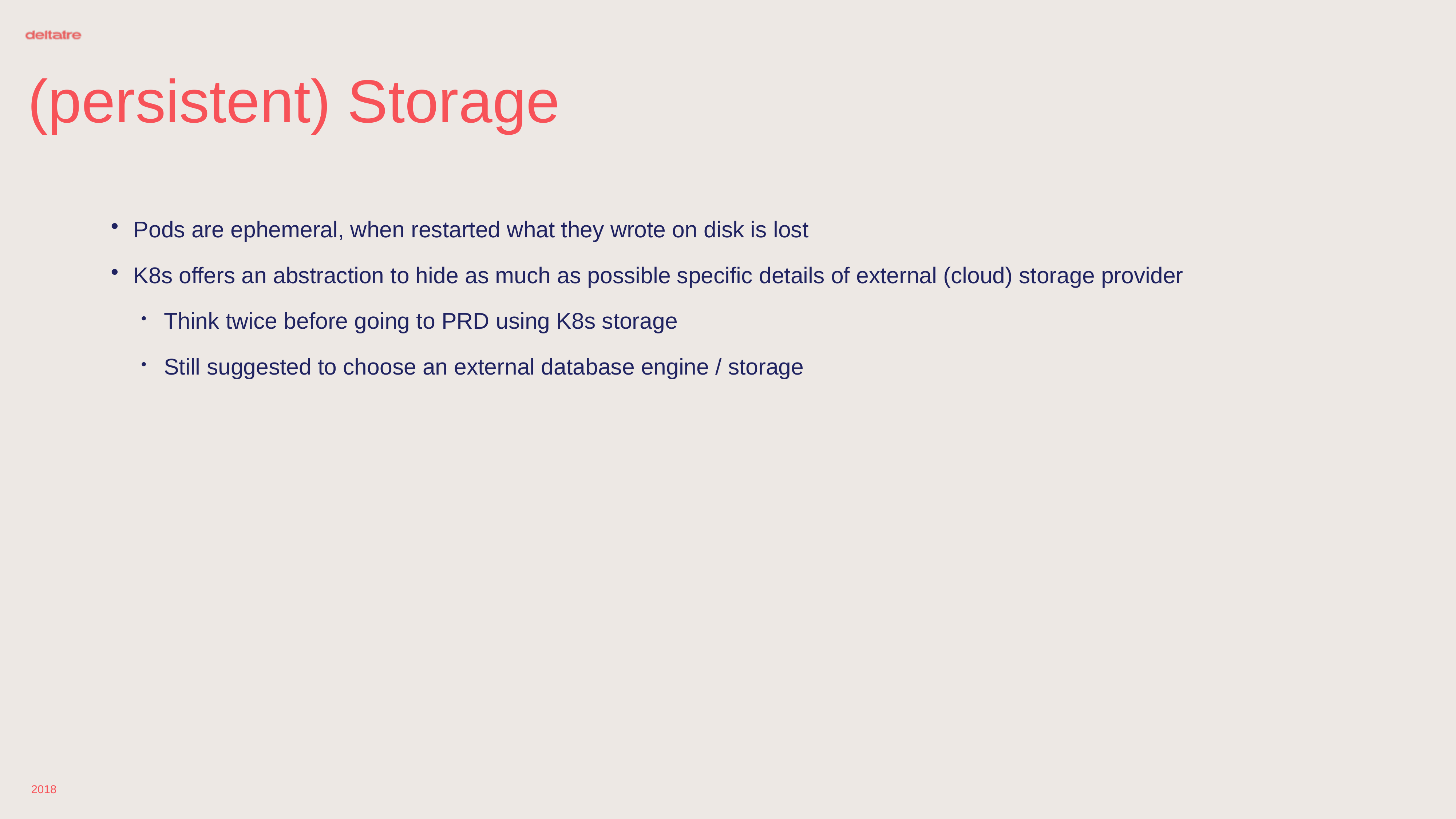

# (persistent) Storage

Pods are ephemeral, when restarted what they wrote on disk is lost
K8s offers an abstraction to hide as much as possible specific details of external (cloud) storage provider
Think twice before going to PRD using K8s storage
Still suggested to choose an external database engine / storage